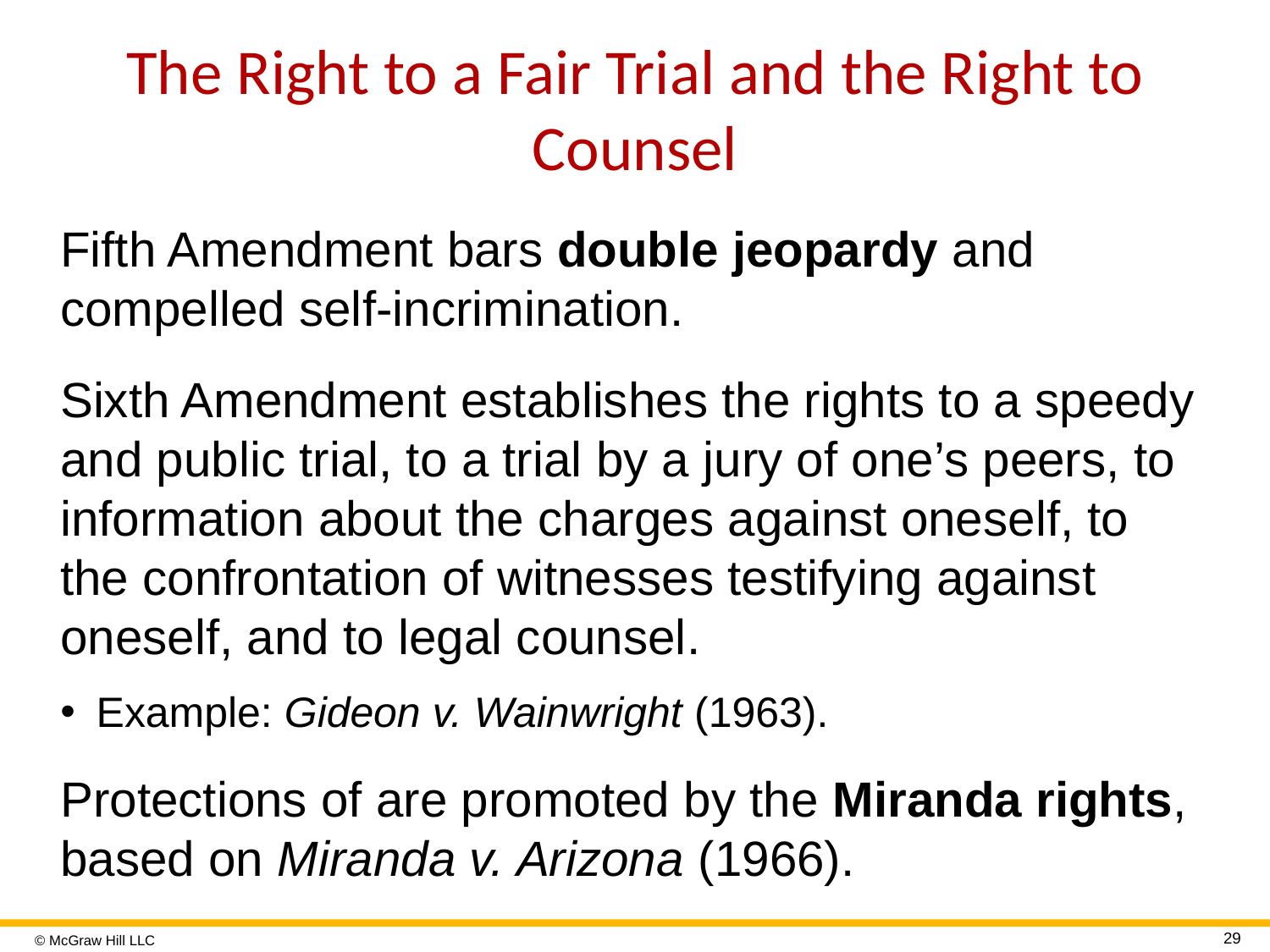

# The Right to a Fair Trial and the Right to Counsel
Fifth Amendment bars double jeopardy and compelled self-incrimination.
Sixth Amendment establishes the rights to a speedy and public trial, to a trial by a jury of one’s peers, to information about the charges against oneself, to the confrontation of witnesses testifying against oneself, and to legal counsel.
Example: Gideon v. Wainwright (1963).
Protections of are promoted by the Miranda rights, based on Miranda v. Arizona (1966).

29